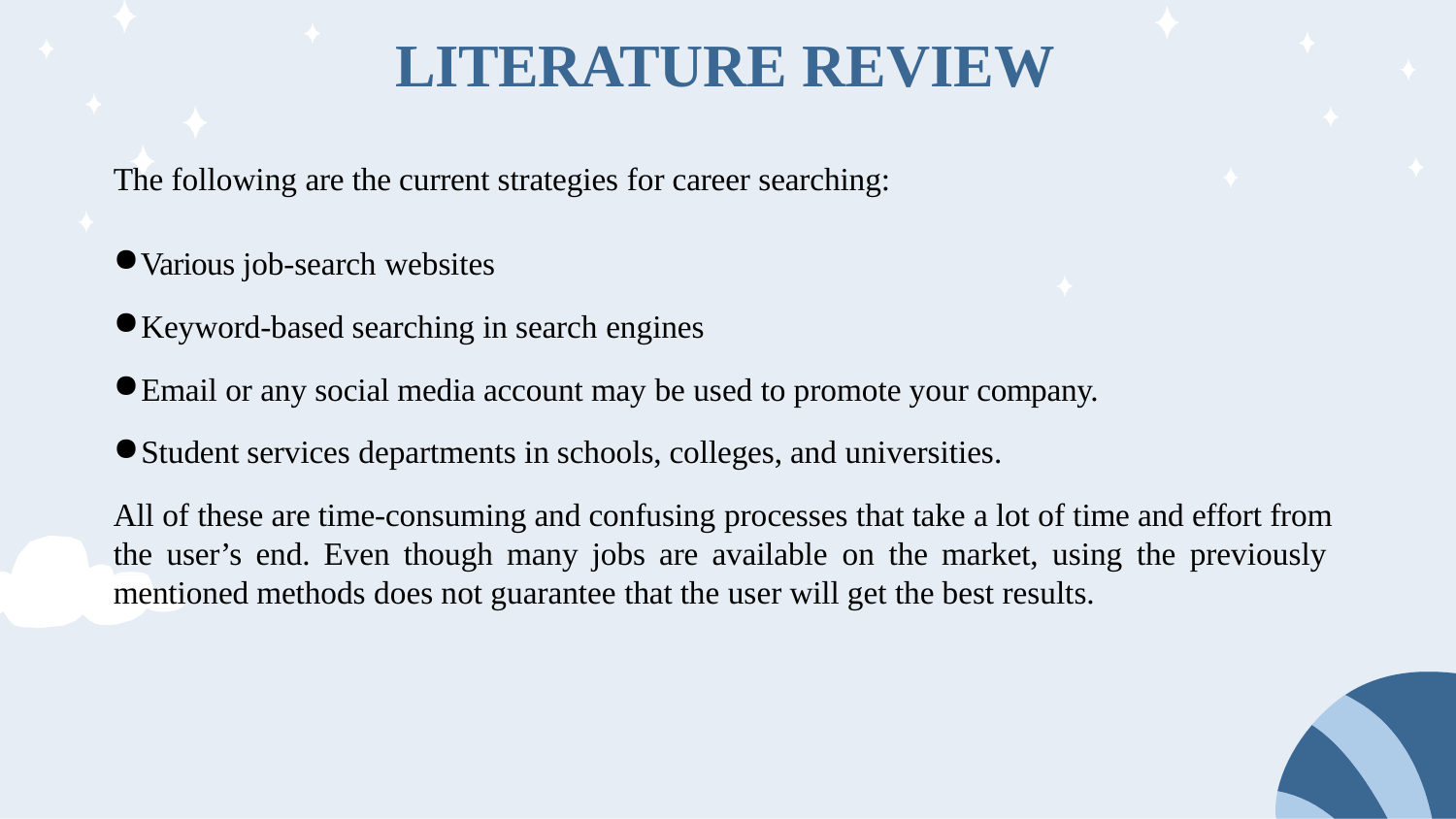

# LITERATURE REVIEW

The following are the current strategies for career searching:

Various job-search websites
Keyword-based searching in search engines
Email or any social media account may be used to promote your company.
Student services departments in schools, colleges, and universities.
All of these are time-consuming and confusing processes that take a lot of time and effort from  the user’s end. Even though many jobs are available on the market, using the previously  mentioned methods does not guarantee that the user will get the best results.